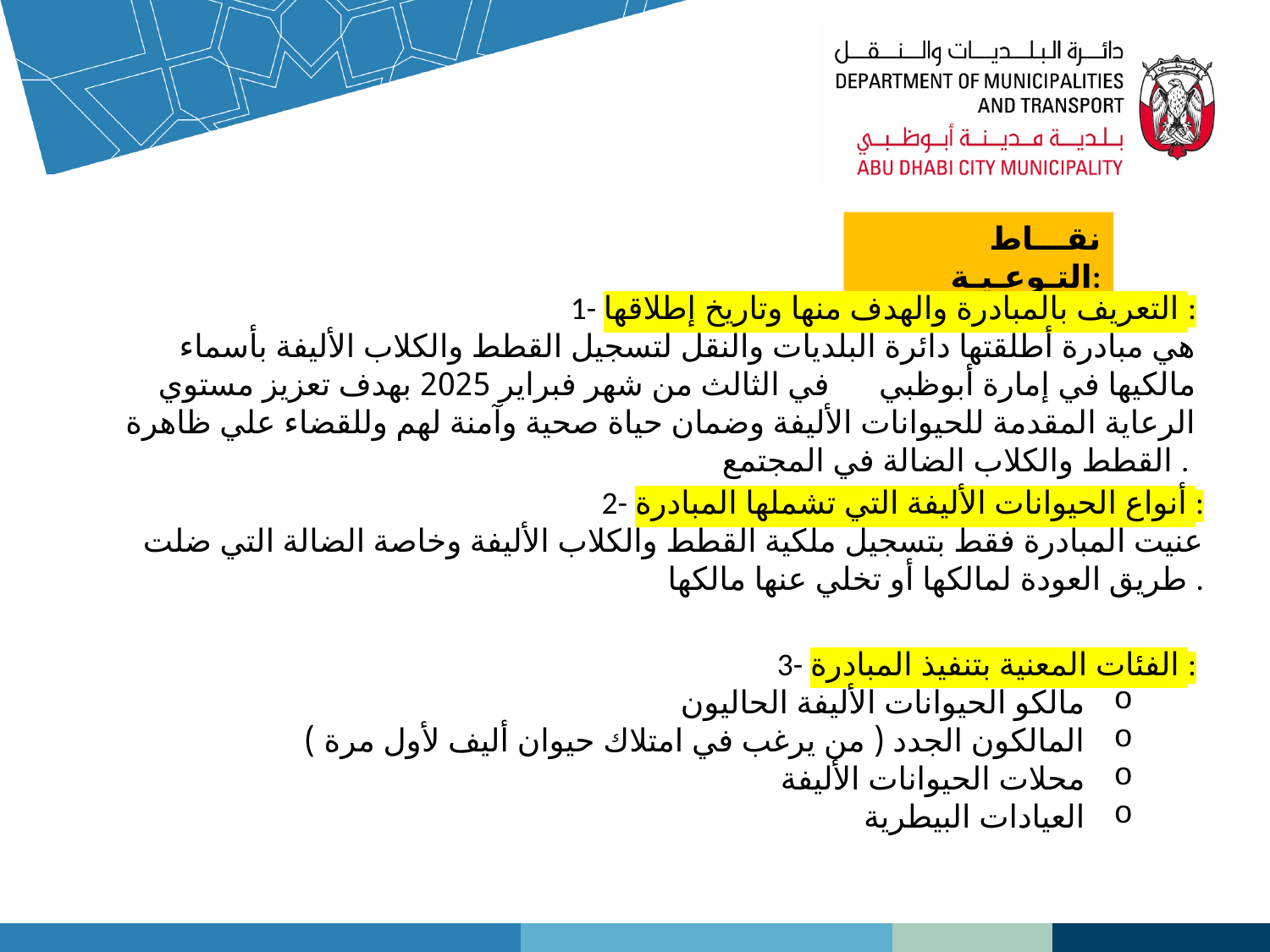

نقـــاط التـوعـيـة:
1- التعريف بالمبادرة والهدف منها وتاريخ إطلاقها :
      هي مبادرة أطلقتها دائرة البلديات والنقل لتسجيل القطط والكلاب الأليفة بأسماء مالكيها في إمارة أبوظبي      في الثالث من شهر فبراير 2025 بهدف تعزيز مستوي الرعاية المقدمة للحيوانات الأليفة وضمان حياة صحية وآمنة لهم وللقضاء علي ظاهرة القطط والكلاب الضالة في المجتمع .
2- أنواع الحيوانات الأليفة التي تشملها المبادرة :
     عنيت المبادرة فقط بتسجيل ملكية القطط والكلاب الأليفة وخاصة الضالة التي ضلت طريق العودة لمالكها أو تخلي عنها مالكها .
3- الفئات المعنية بتنفيذ المبادرة :
مالكو الحيوانات الأليفة الحاليون
المالكون الجدد ( من يرغب في امتلاك حيوان أليف لأول مرة )
محلات الحيوانات الأليفة
العيادات البيطرية